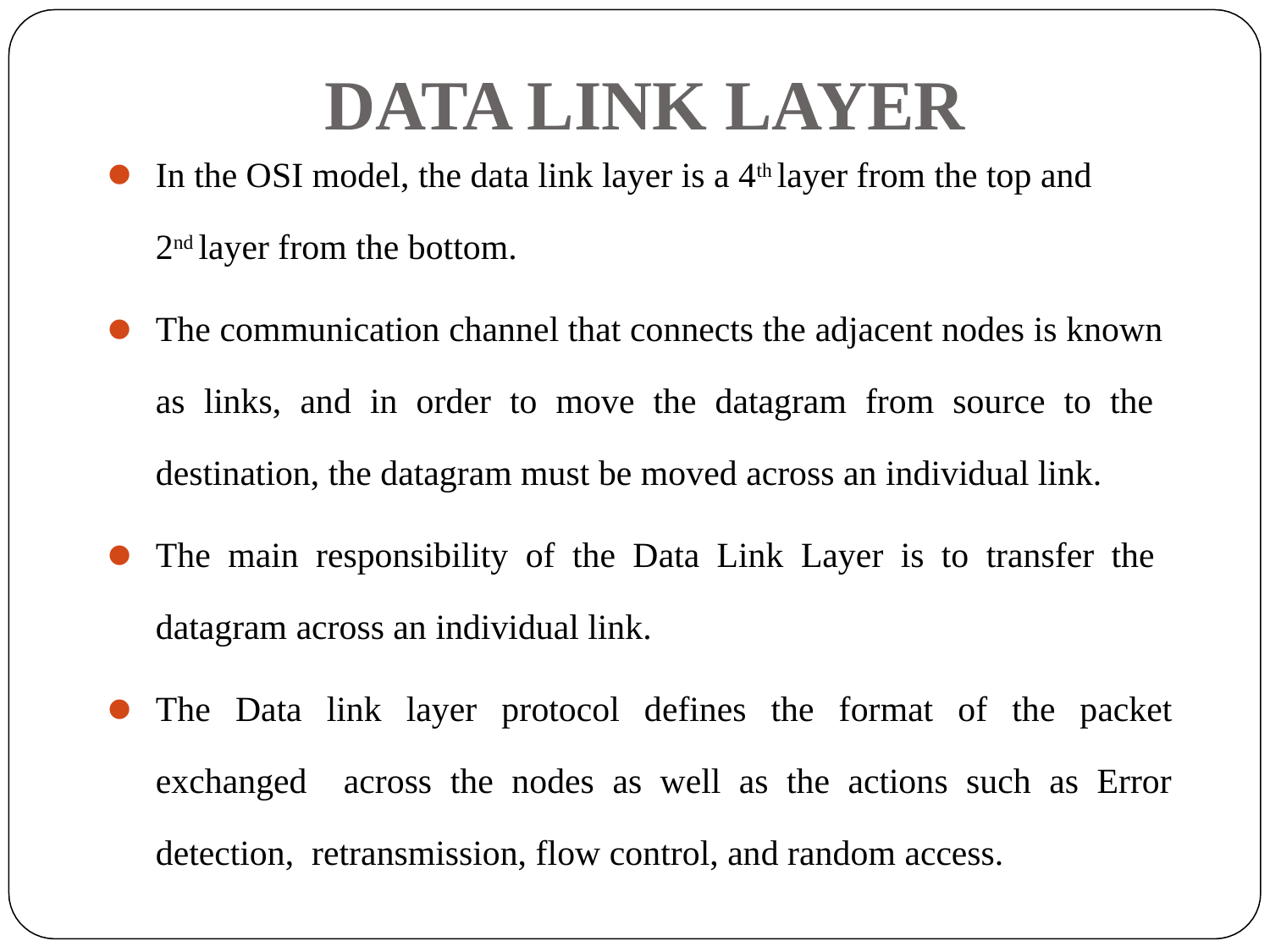

# DATA LINK LAYER
In the OSI model, the data link layer is a 4th layer from the top and
2nd layer from the bottom.
The communication channel that connects the adjacent nodes is known  as links, and in order to move the datagram from source to the  destination, the datagram must be moved across an individual link.
The main responsibility of the Data Link Layer is to transfer the  datagram across an individual link.
The Data link layer protocol defines the format of the packet exchanged  across the nodes as well as the actions such as Error detection,  retransmission, flow control, and random access.